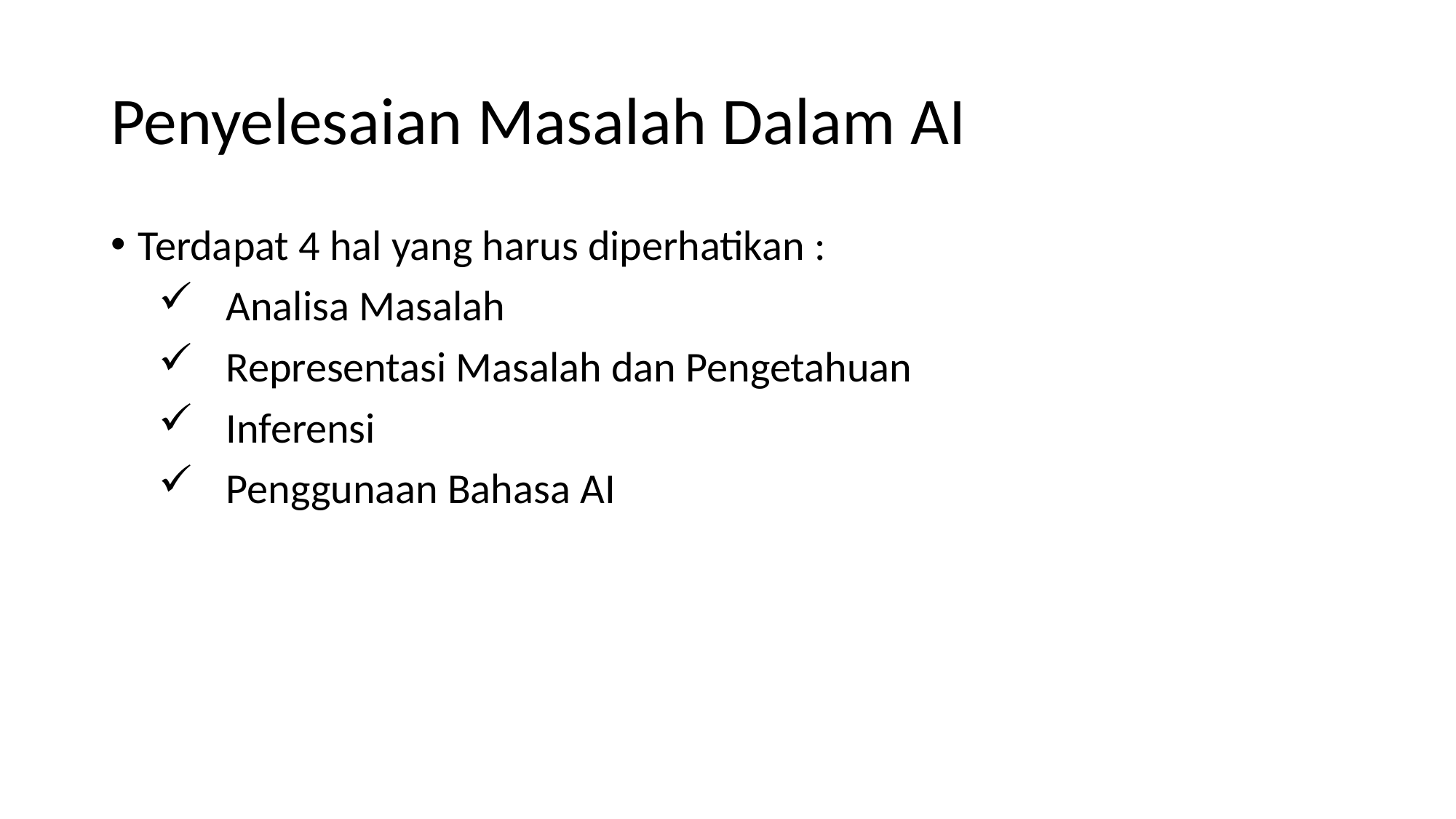

# Penyelesaian Masalah Dalam AI
Terdapat 4 hal yang harus diperhatikan :
Analisa Masalah
Representasi Masalah dan Pengetahuan
Inferensi
Penggunaan Bahasa AI